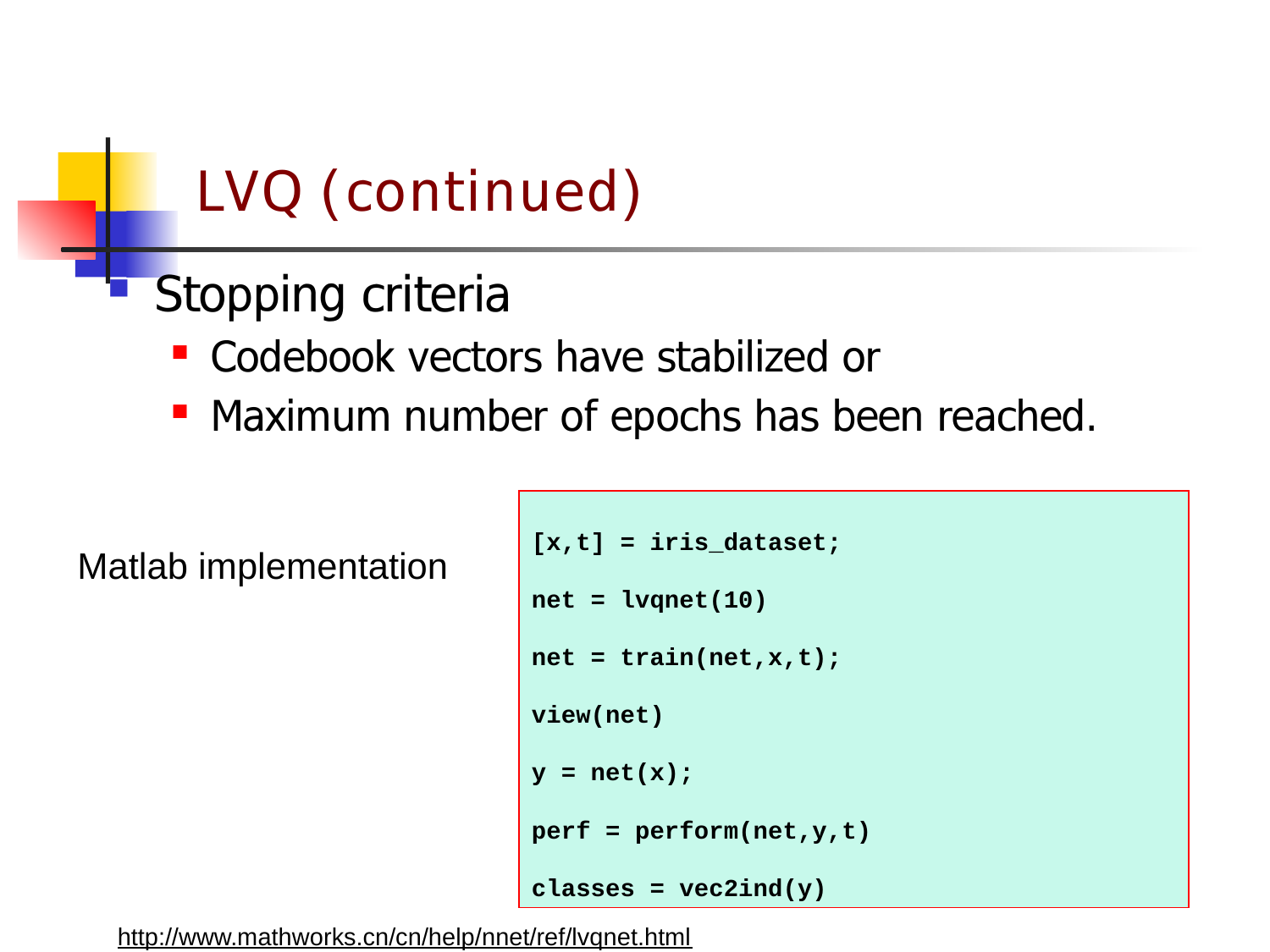

LVQ (continued)
Stopping criteria
Codebook vectors have stabilized or
Maximum number of epochs has been reached.
Matlab implementation
[x,t] = iris_dataset;
net = lvqnet(10)
net = train(net,x,t);
view(net)
y = net(x);
perf = perform(net,y,t)
classes = vec2ind(y)
http://www.mathworks.cn/cn/help/nnet/ref/lvqnet.html